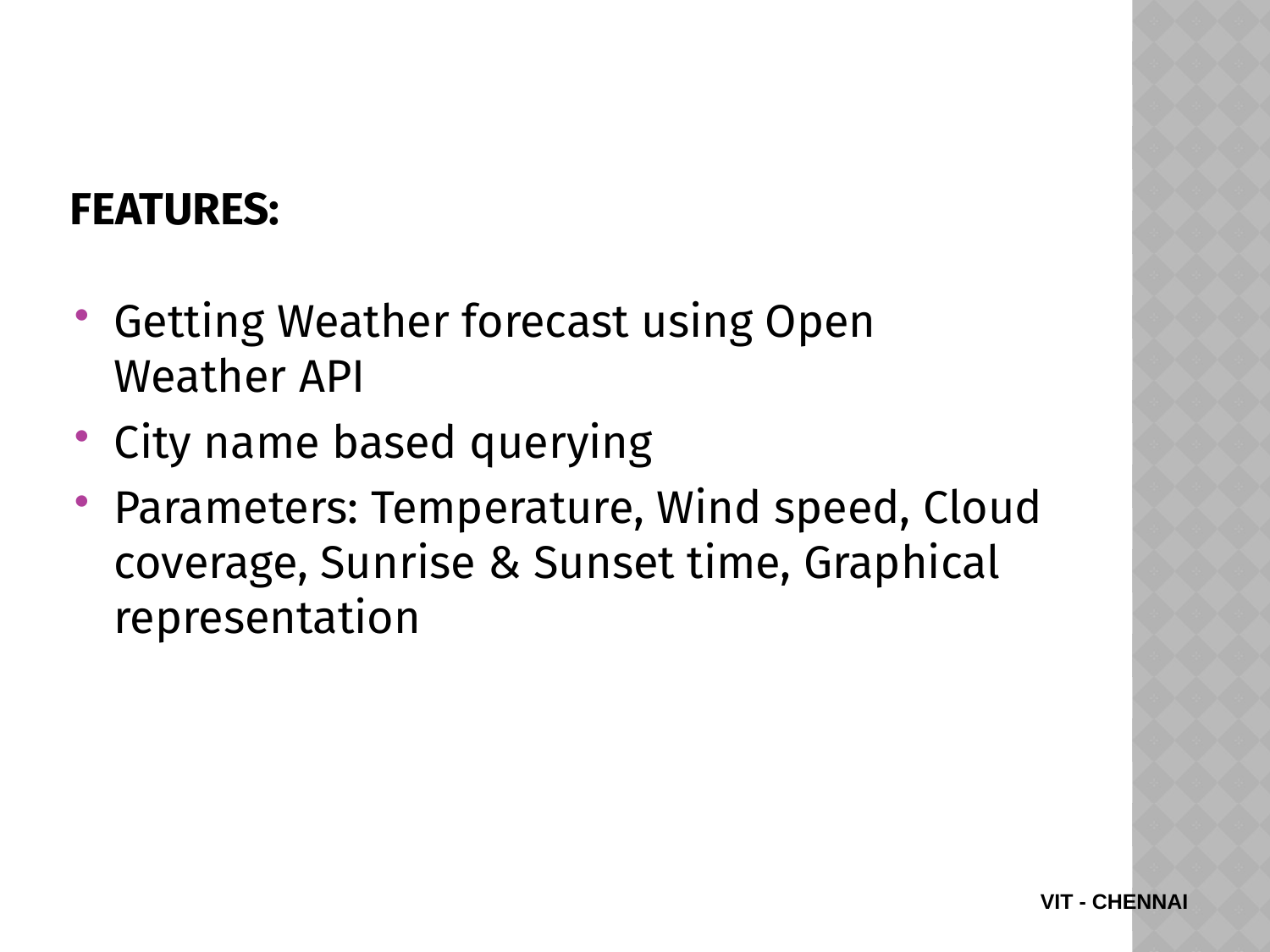

# Features:
Getting Weather forecast using Open Weather API
City name based querying
Parameters: Temperature, Wind speed, Cloud coverage, Sunrise & Sunset time, Graphical representation

   VIT - CHENNAI